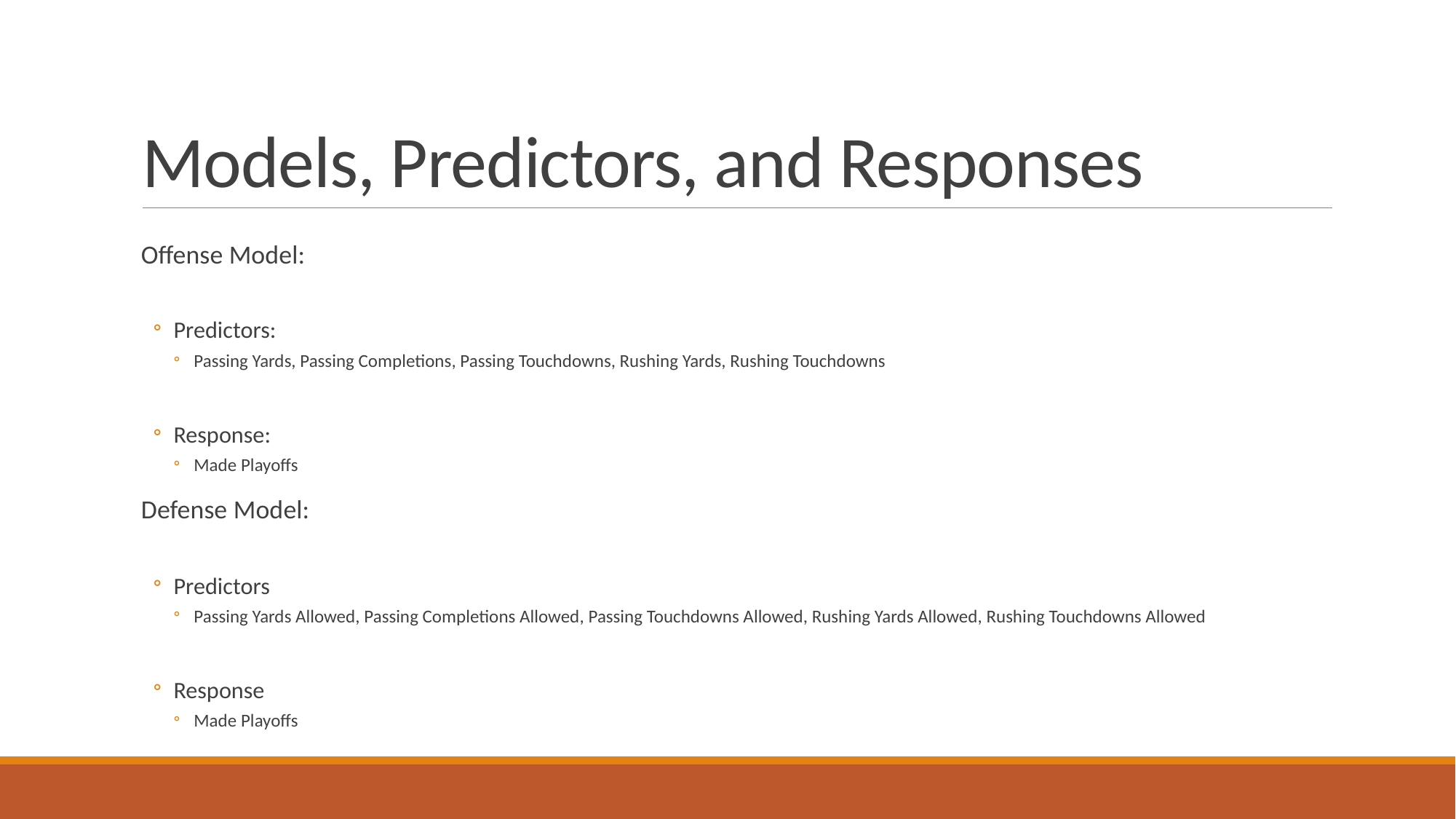

# Models, Predictors, and Responses
Offense Model:

Predictors:
Passing Yards, Passing Completions, Passing Touchdowns, Rushing Yards, Rushing Touchdowns

Response:
Made Playoffs
Defense Model:

Predictors
Passing Yards Allowed, Passing Completions Allowed, Passing Touchdowns Allowed, Rushing Yards Allowed, Rushing Touchdowns Allowed

Response
Made Playoffs